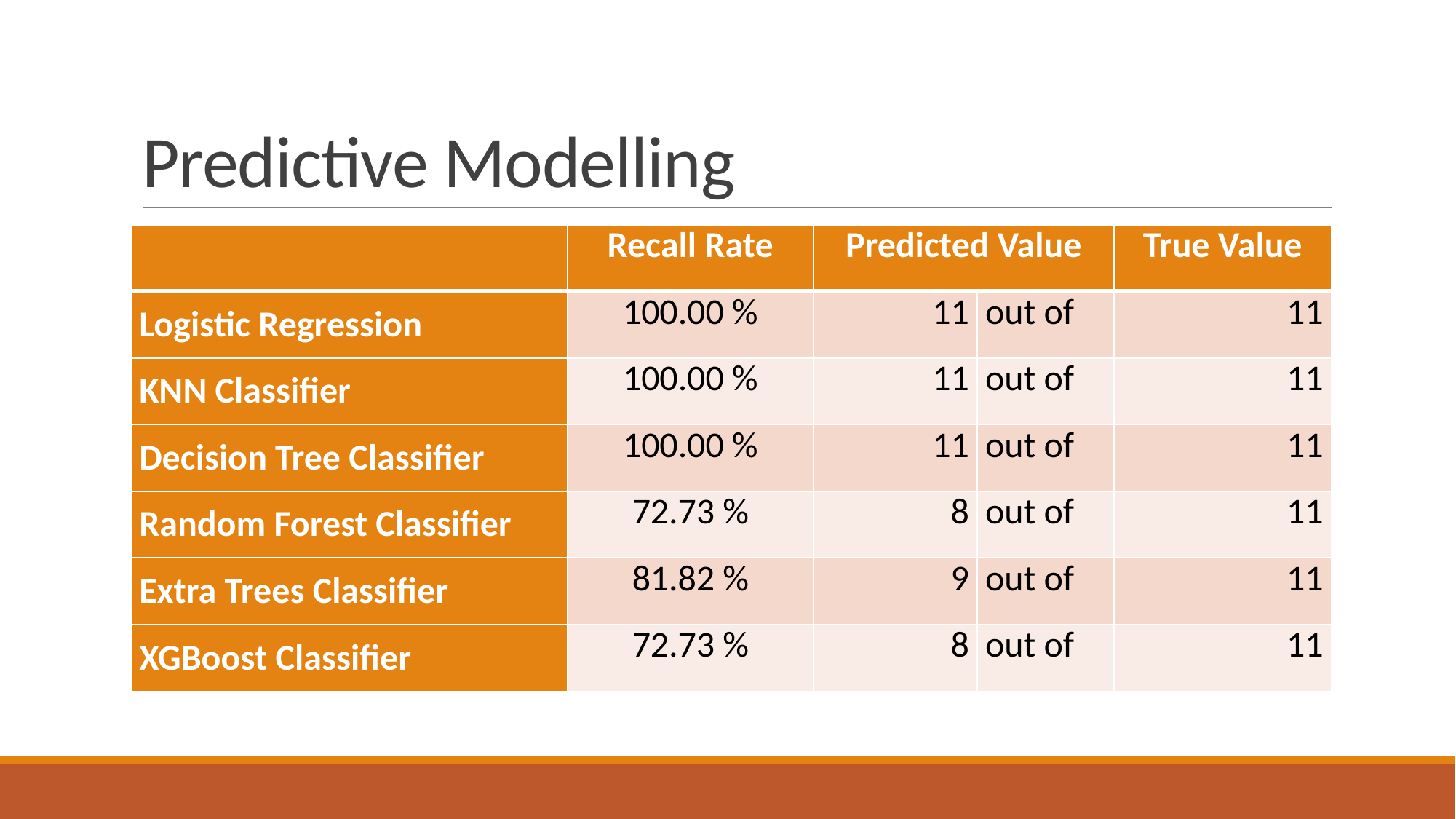

# Predictive Modelling
|  | Recall Rate | Predicted Value |  | True Value |
| --- | --- | --- | --- | --- |
| Logistic Regression | 100.00 % | 11 | out of | 11 |
| KNN Classifier | 100.00 % | 11 | out of | 11 |
| Decision Tree Classifier | 100.00 % | 11 | out of | 11 |
| Random Forest Classifier | 72.73 % | 8 | out of | 11 |
| Extra Trees Classifier | 81.82 % | 9 | out of | 11 |
| XGBoost Classifier | 72.73 % | 8 | out of | 11 |